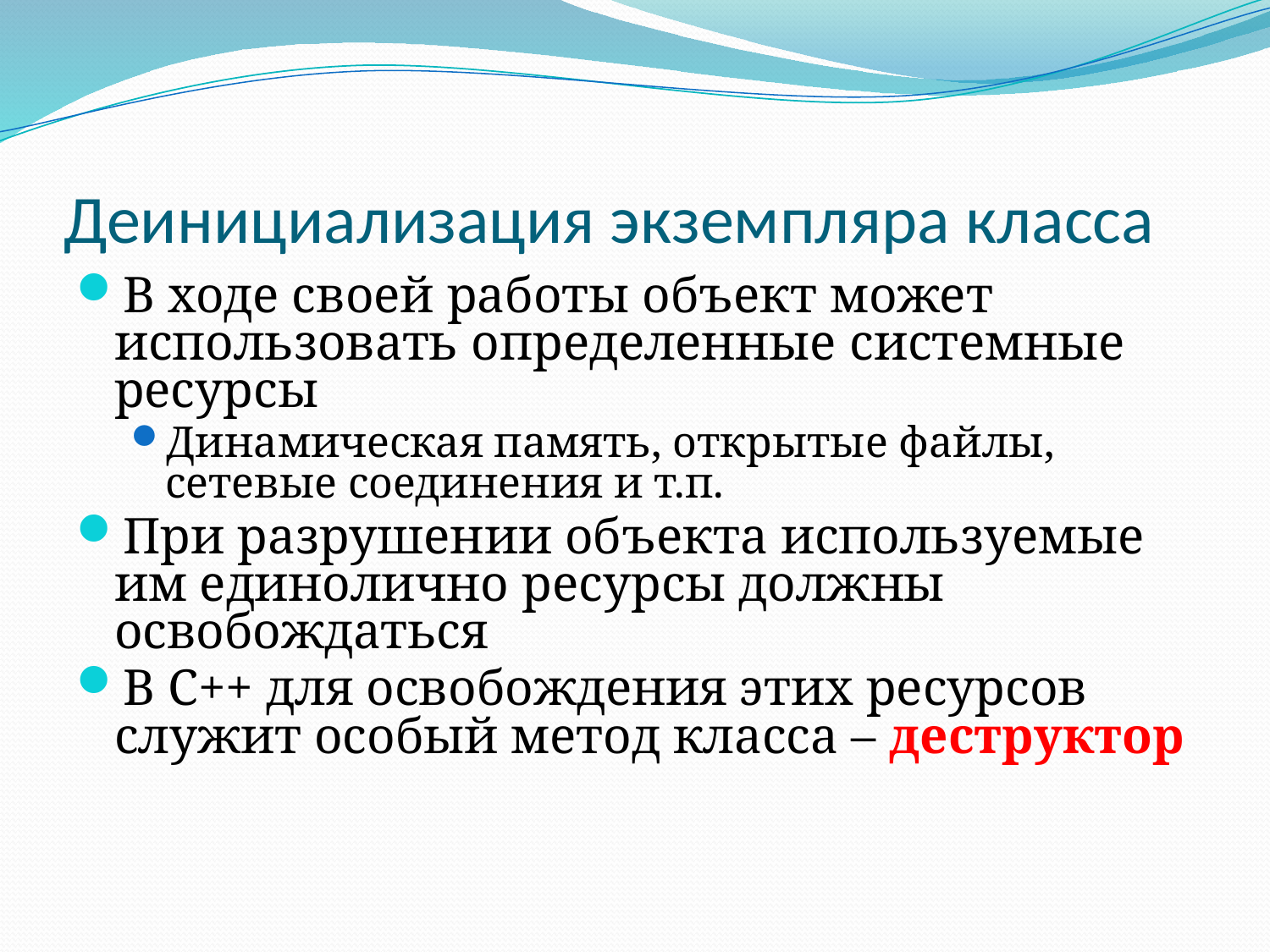

# Деинициализация экземпляра класса
В ходе своей работы объект может использовать определенные системные ресурсы
Динамическая память, открытые файлы, сетевые соединения и т.п.
При разрушении объекта используемые им единолично ресурсы должны освобождаться
В C++ для освобождения этих ресурсов служит особый метод класса – деструктор